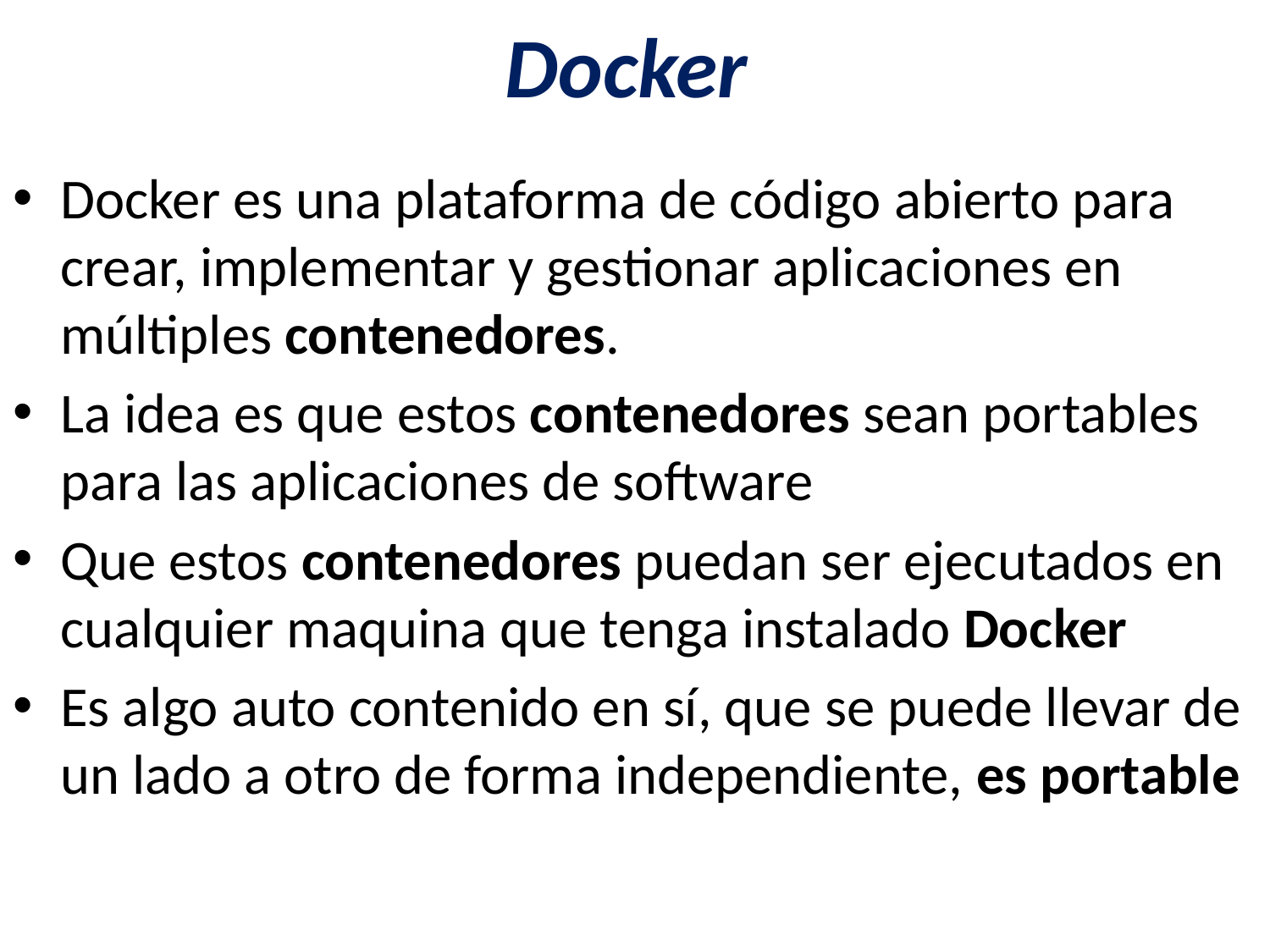

# Docker
Docker es una plataforma de código abierto para crear, implementar y gestionar aplicaciones en múltiples contenedores.
La idea es que estos contenedores sean portables para las aplicaciones de software
Que estos contenedores puedan ser ejecutados en cualquier maquina que tenga instalado Docker
Es algo auto contenido en sí, que se puede llevar de un lado a otro de forma independiente, es portable